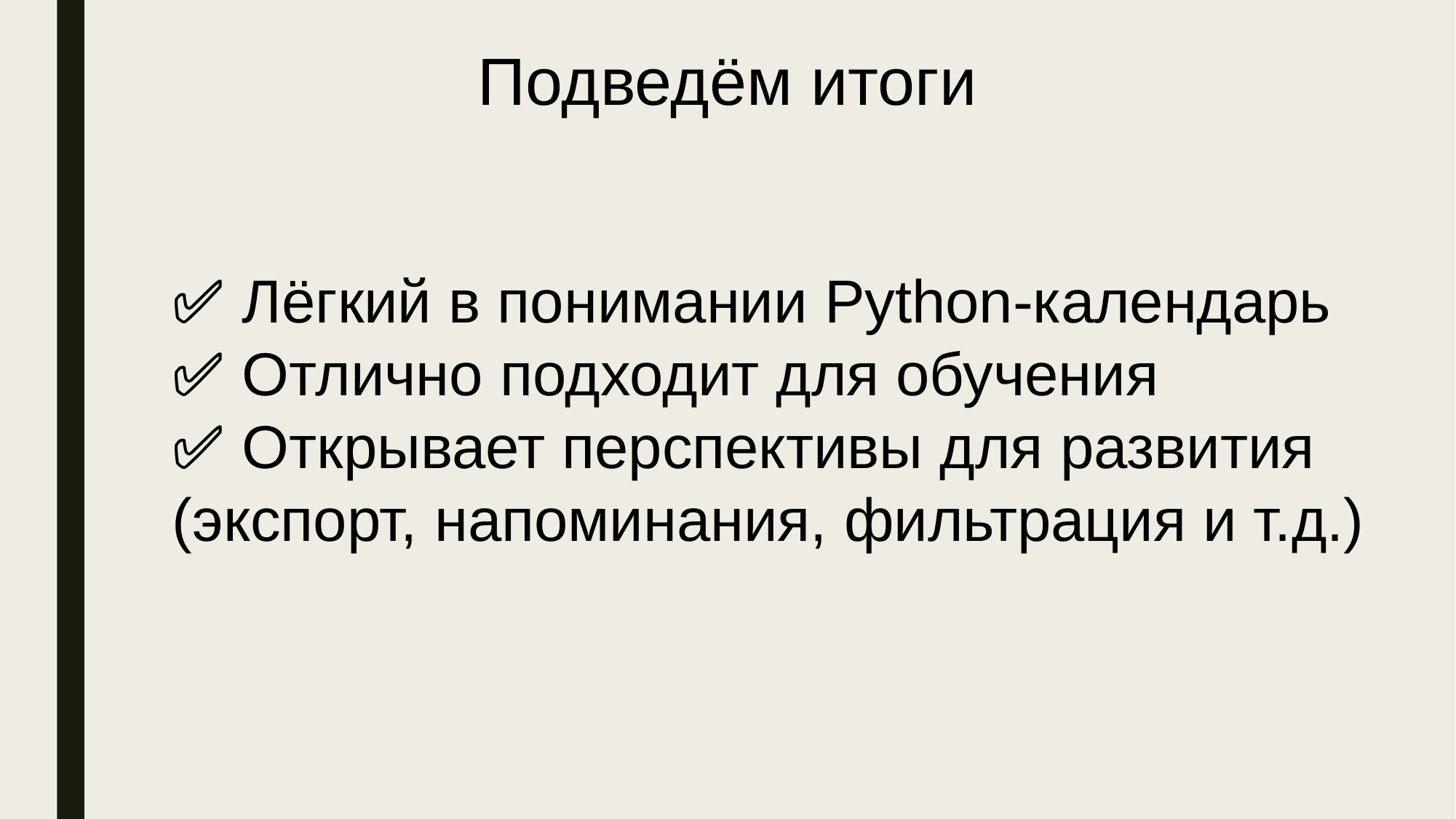

Подведём итоги
✅ Лёгкий в понимании Python-календарь
✅ Отлично подходит для обучения
✅ Открывает перспективы для развития (экспорт, напоминания, фильтрация и т.д.)